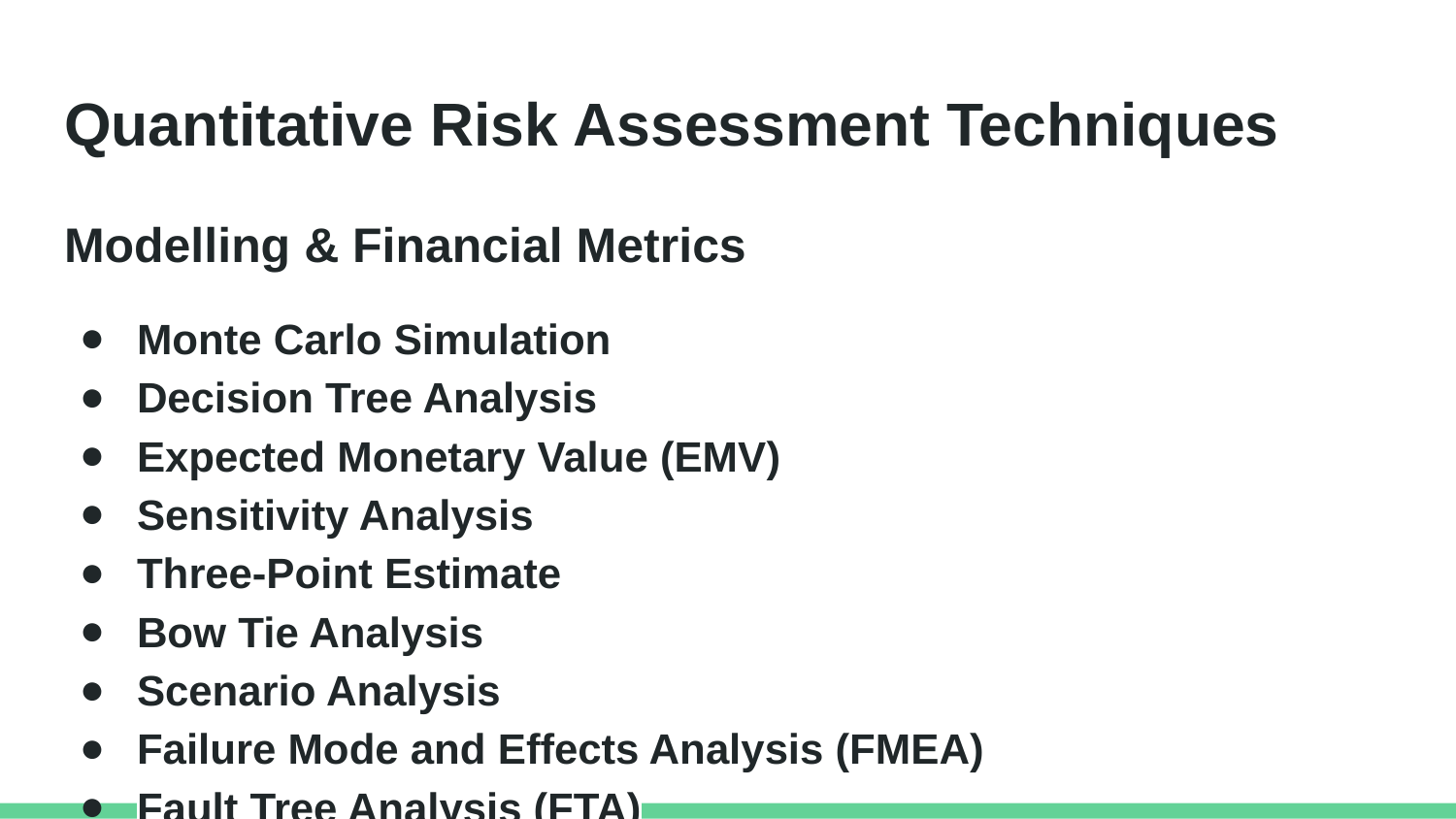

# Quantitative Risk Assessment Techniques
Modelling & Financial Metrics
Monte Carlo Simulation
Decision Tree Analysis
Expected Monetary Value (EMV)
Sensitivity Analysis
Three-Point Estimate
Bow Tie Analysis
Scenario Analysis
Failure Mode and Effects Analysis (FMEA)
Fault Tree Analysis (FTA)